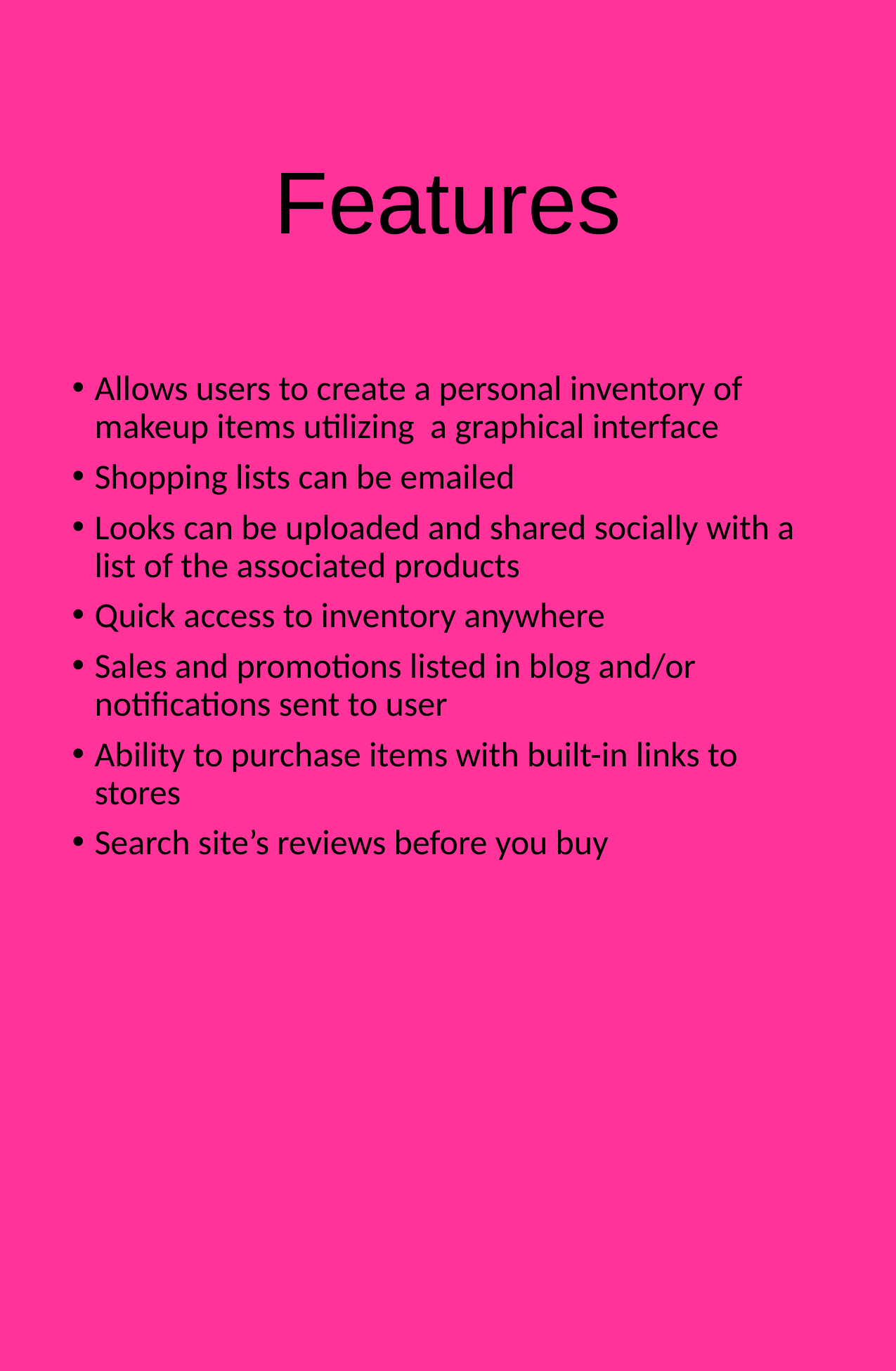

# Features
Allows users to create a personal inventory of makeup items utilizing  a graphical interface
Shopping lists can be emailed
Looks can be uploaded and shared socially with a list of the associated products
Quick access to inventory anywhere
Sales and promotions listed in blog and/or notifications sent to user
Ability to purchase items with built-in links to stores
Search site’s reviews before you buy